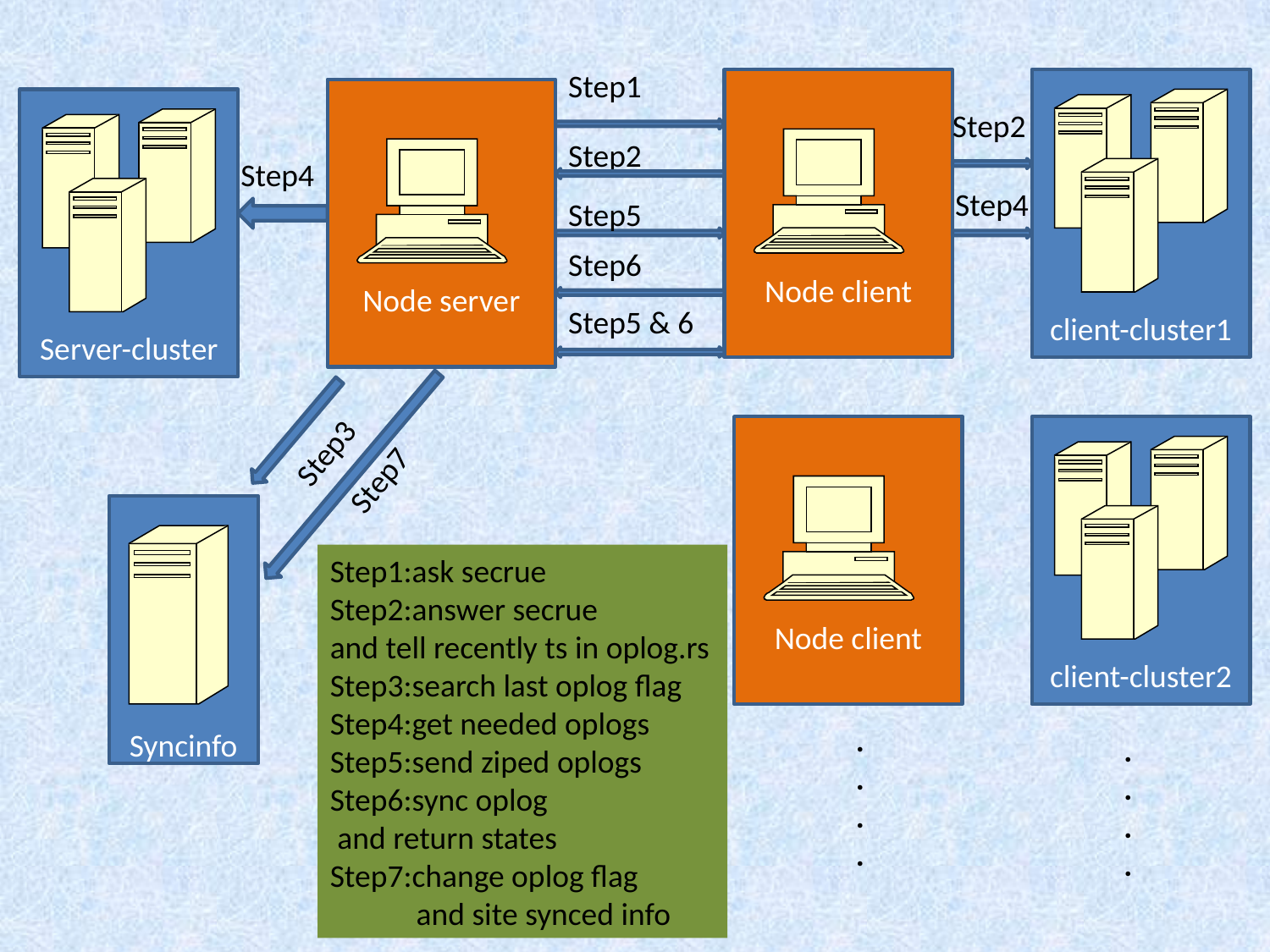

Step1

Step2

Step5

Step6

Step5 & 6

Node client

client-cluster1

Node server

Server-cluster

Step2
Step4

Step4

Step3

Node client

client-cluster2

Step7

Syncinfo

Step1:ask secrue
Step2:answer secrue
and tell recently ts in oplog.rs
Step3:search last oplog flag
Step4:get needed oplogs
Step5:send ziped oplogs
Step6:sync oplog
 and return states
Step7:change oplog flag
            and site synced info
.
.
.
.
.
.
.
.